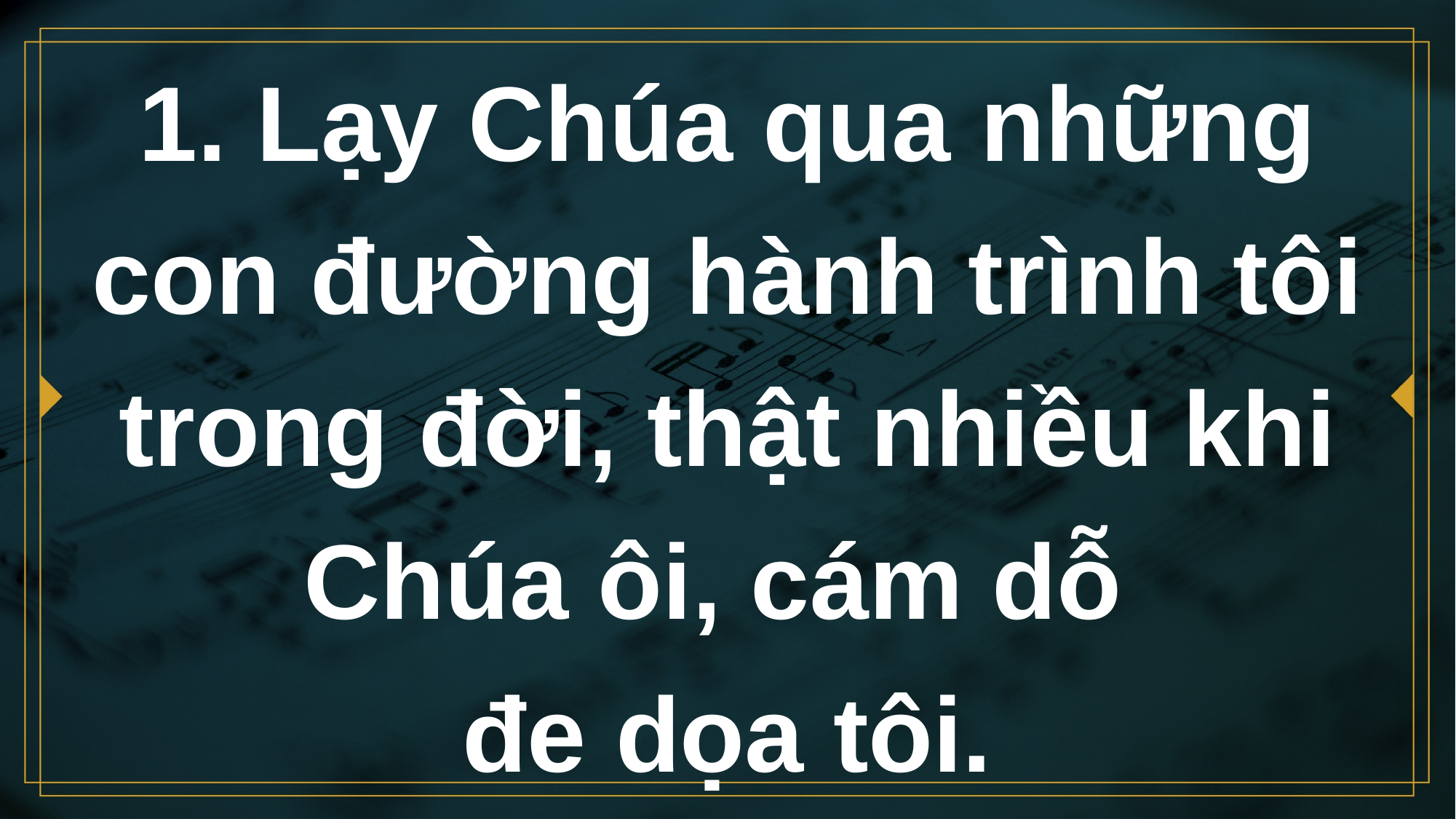

# 1. Lạy Chúa qua những con đường hành trình tôi trong đời, thật nhiều khi Chúa ôi, cám dỗ đe dọa tôi.